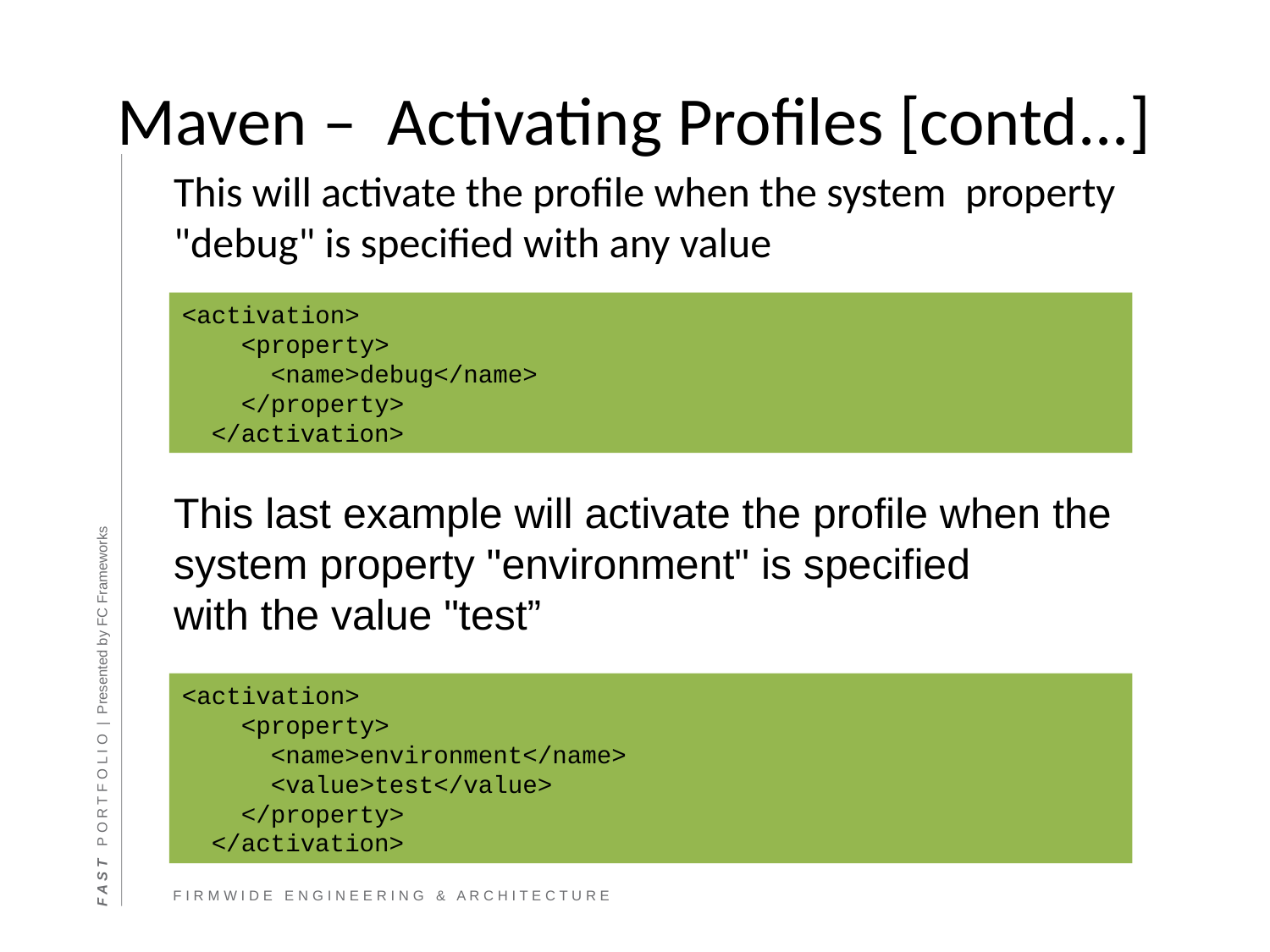

# Maven –  Activating Profiles [contd...]

This will activate the profile when the system  property "debug" is specified with any value

This last example will activate the profile when the system property "environment" is specified
with the value "test”
<activation>
    <property>
      <name>debug</name>
    </property>
  </activation>
<activation>
    <property>
      <name>environment</name>
      <value>test</value>
    </property>
  </activation>
F A S T   P O R T F O L I O  |  Presented by FC Frameworks
F I R M W I D E   E N G I N E E R I N G   &   A R C H I T E C T U R E